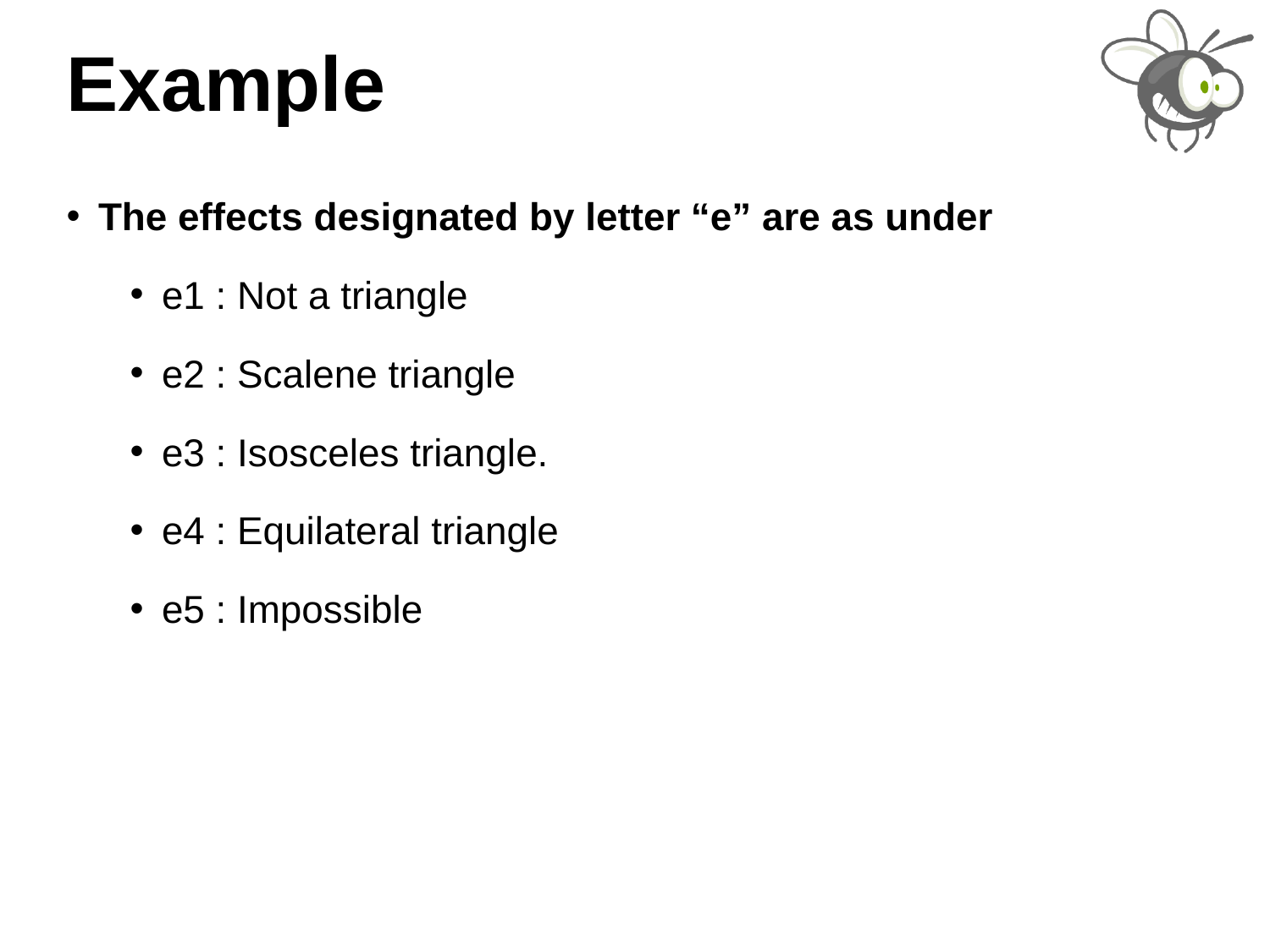

# Example
The effects designated by letter “e” are as under
e1 : Not a triangle
e2 : Scalene triangle
e3 : Isosceles triangle.
e4 : Equilateral triangle
e5 : Impossible